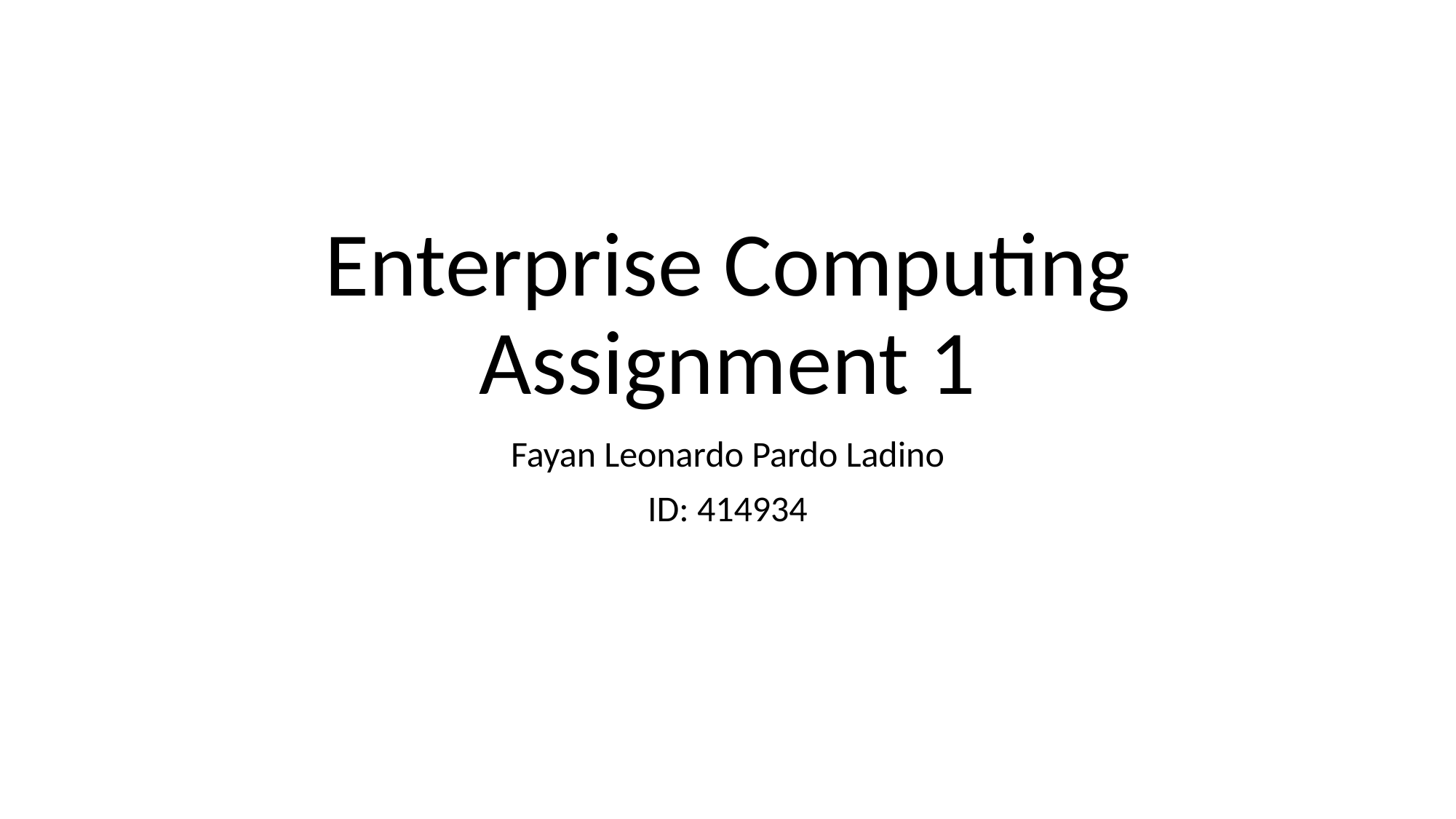

# Enterprise Computing Assignment 1
Fayan Leonardo Pardo Ladino
ID: 414934